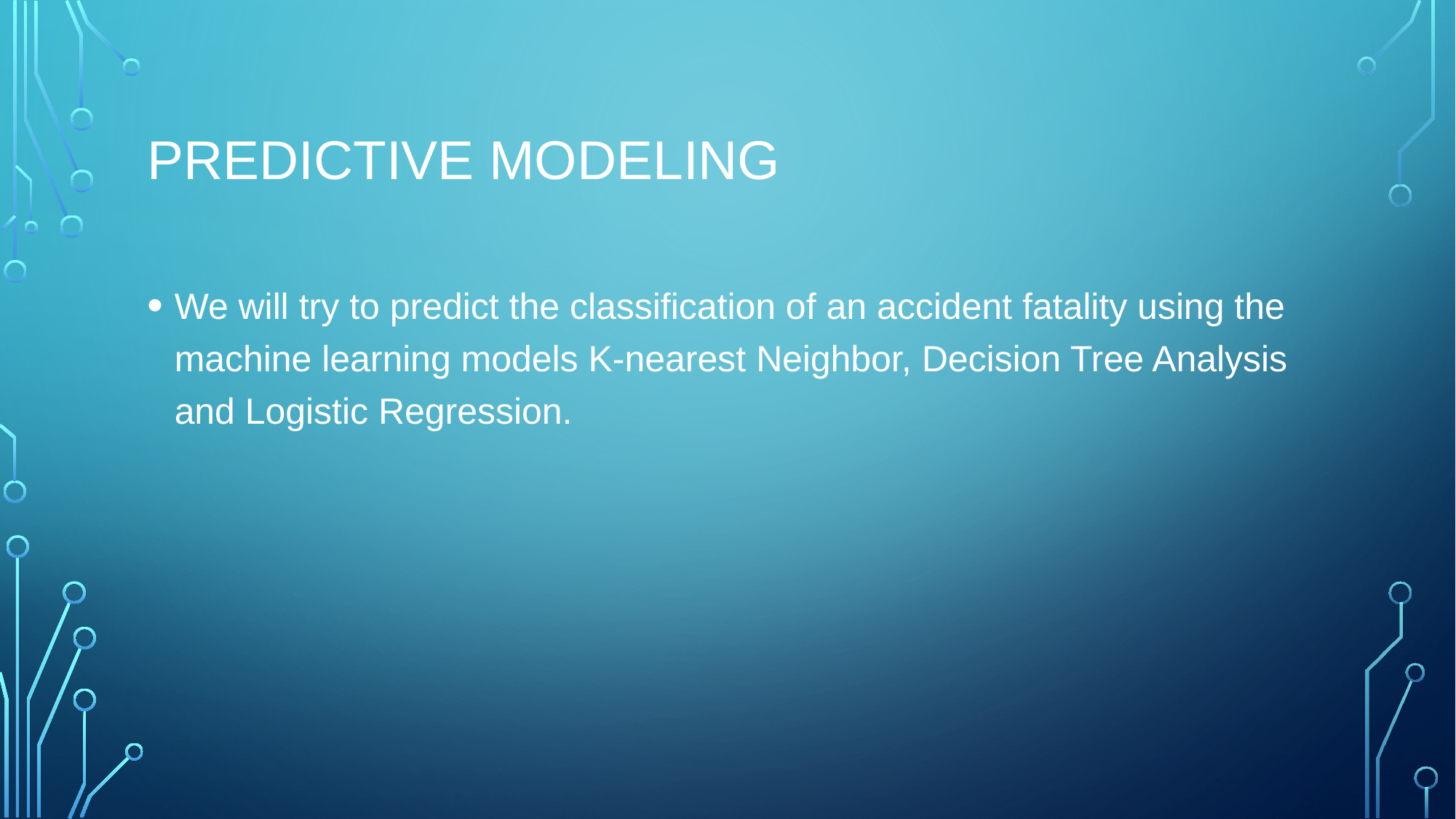

# Predictive modeling
We will try to predict the classification of an accident fatality using the machine learning models K-nearest Neighbor, Decision Tree Analysis and Logistic Regression.